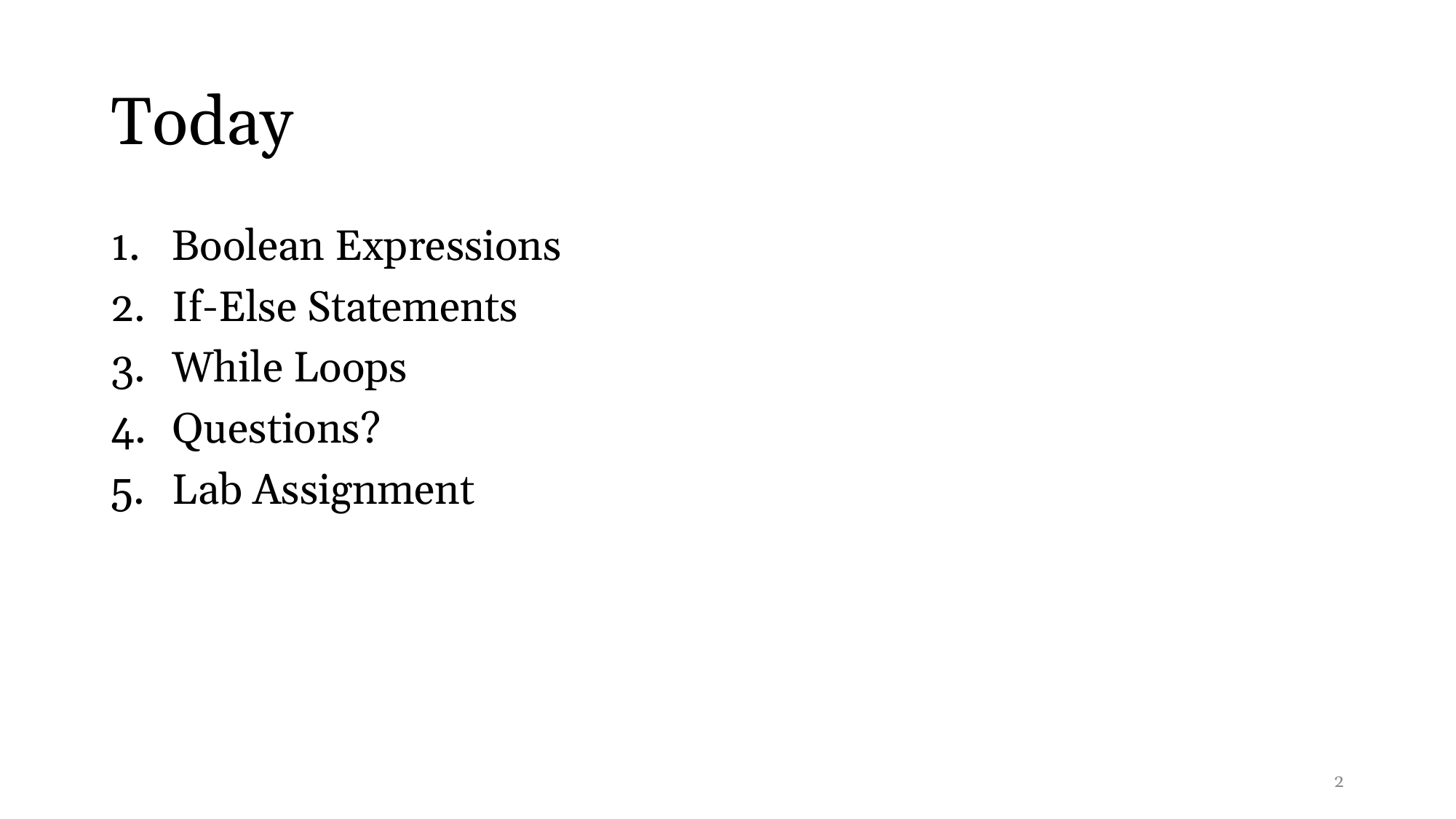

# Today
Boolean Expressions
If-Else Statements
While Loops
Questions?
Lab Assignment
2